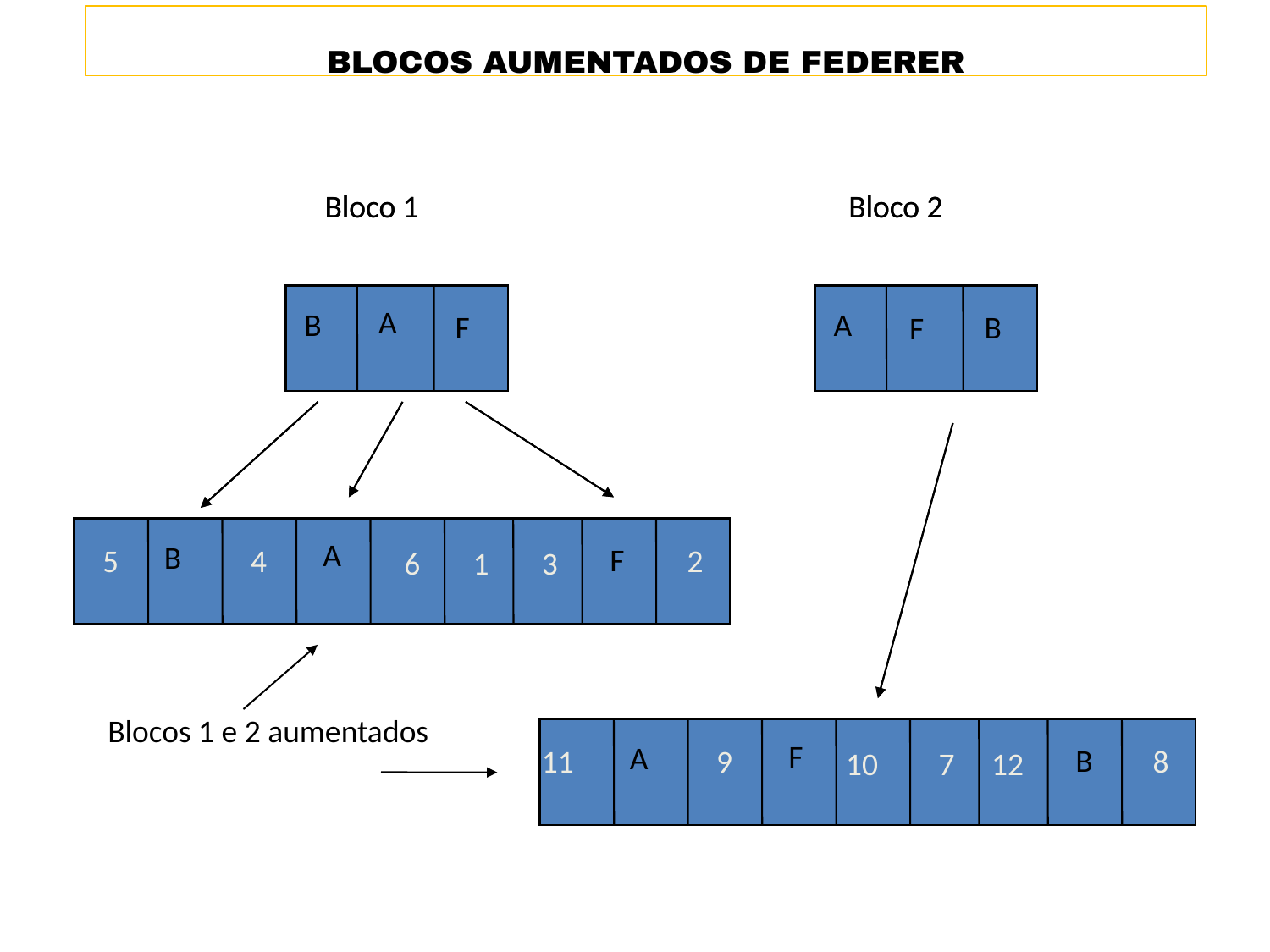

BLOCOS AUMENTADOS DE FEDERER
Bloco 1
Bloco 1
Bloco 2
Bloco 2

A
A

B
B
A
A
C
F
B
B
C
F

A
B
F
5
4
2
6
1
3

Blocos 1 e 2 aumentados

C
F
A
A
B
B
11
11
9
9
8
8
10
10
7
7
12
12